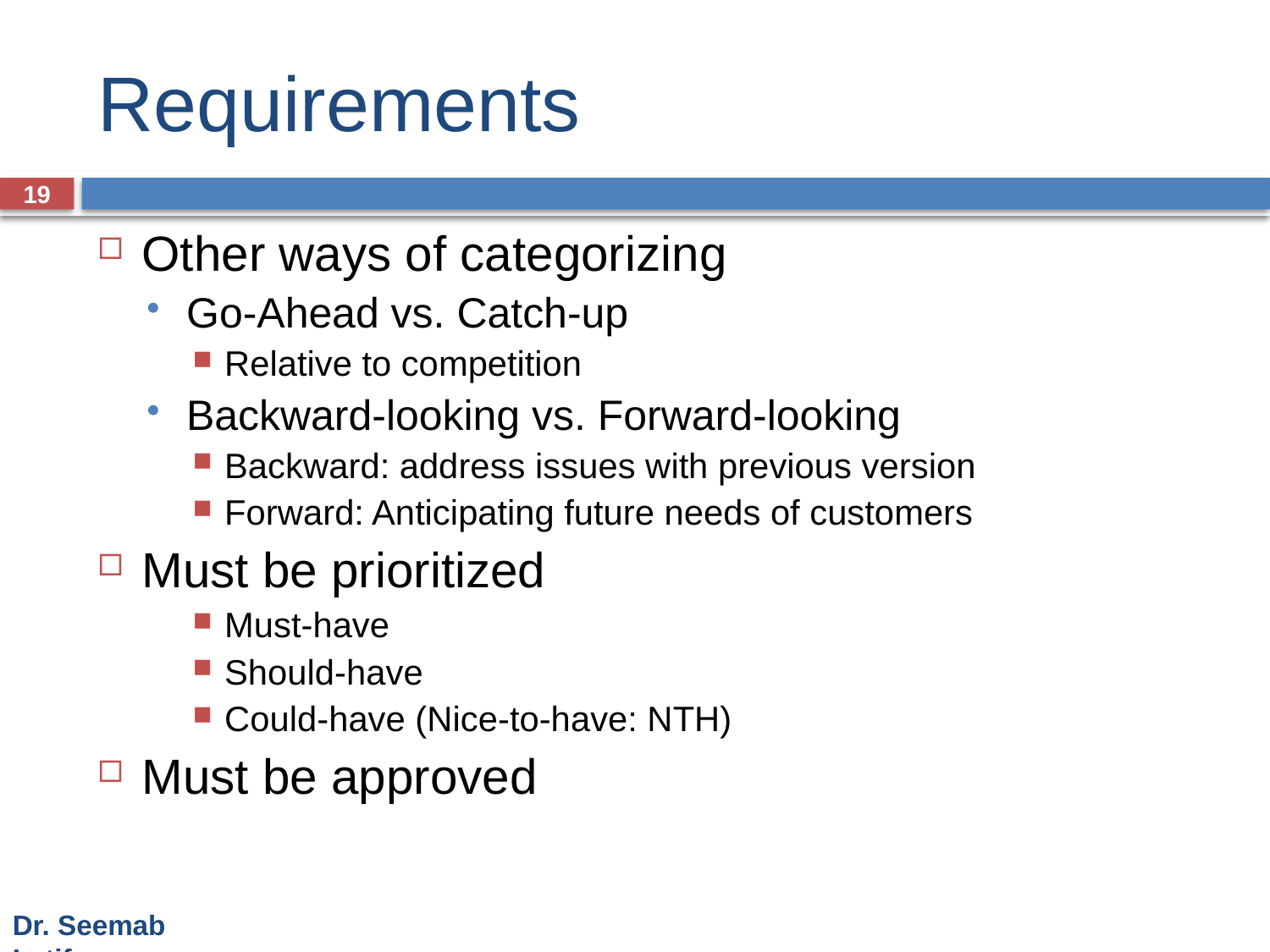

# Requirements
19
Other ways of categorizing
Go-Ahead vs. Catch-up
Relative to competition
Backward-looking vs. Forward-looking
Backward: address issues with previous version
Forward: Anticipating future needs of customers
Must be prioritized
Must-have
Should-have
Could-have (Nice-to-have: NTH)
Must be approved